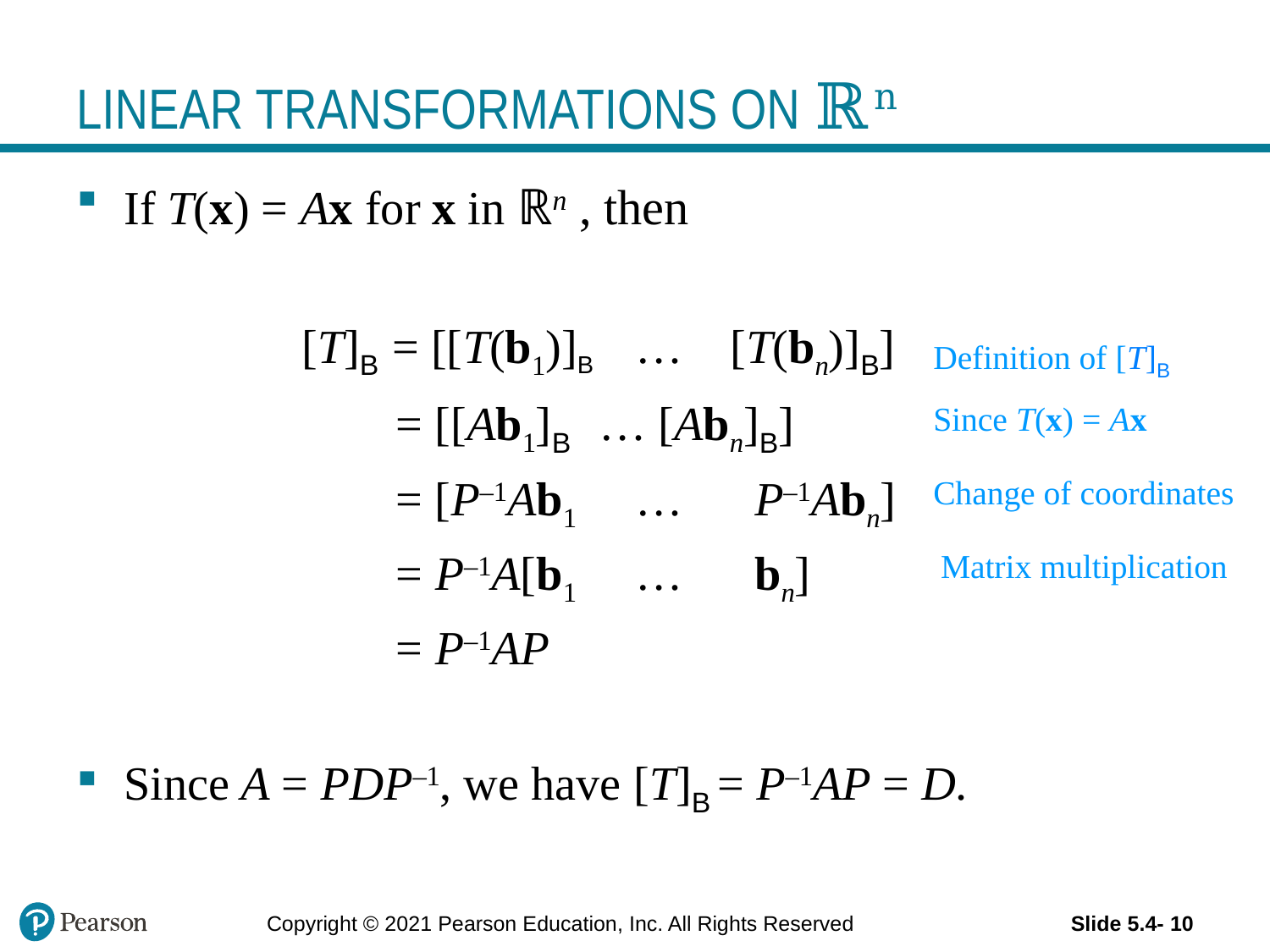

# LINEAR TRANSFORMATIONS ON ℝn
If T(x) = Ax for x in ℝn , then

                   [T]B = [[T(b1)]B      …    [T(bn)]B]
                           = [[Ab1]B    … [Abn]B]
                           = [P–1Ab1     …      P–1Abn]
                           = P–1A[b1     …      bn]
                           = P–1AP

Since A = PDP–1, we have [T]B = P–1AP = D.

Definition of [T]B
Since T(x) = Ax
Change of coordinates
Matrix multiplication
Copyright © 2021 Pearson Education, Inc. All Rights Reserved
Slide 5.4- 10